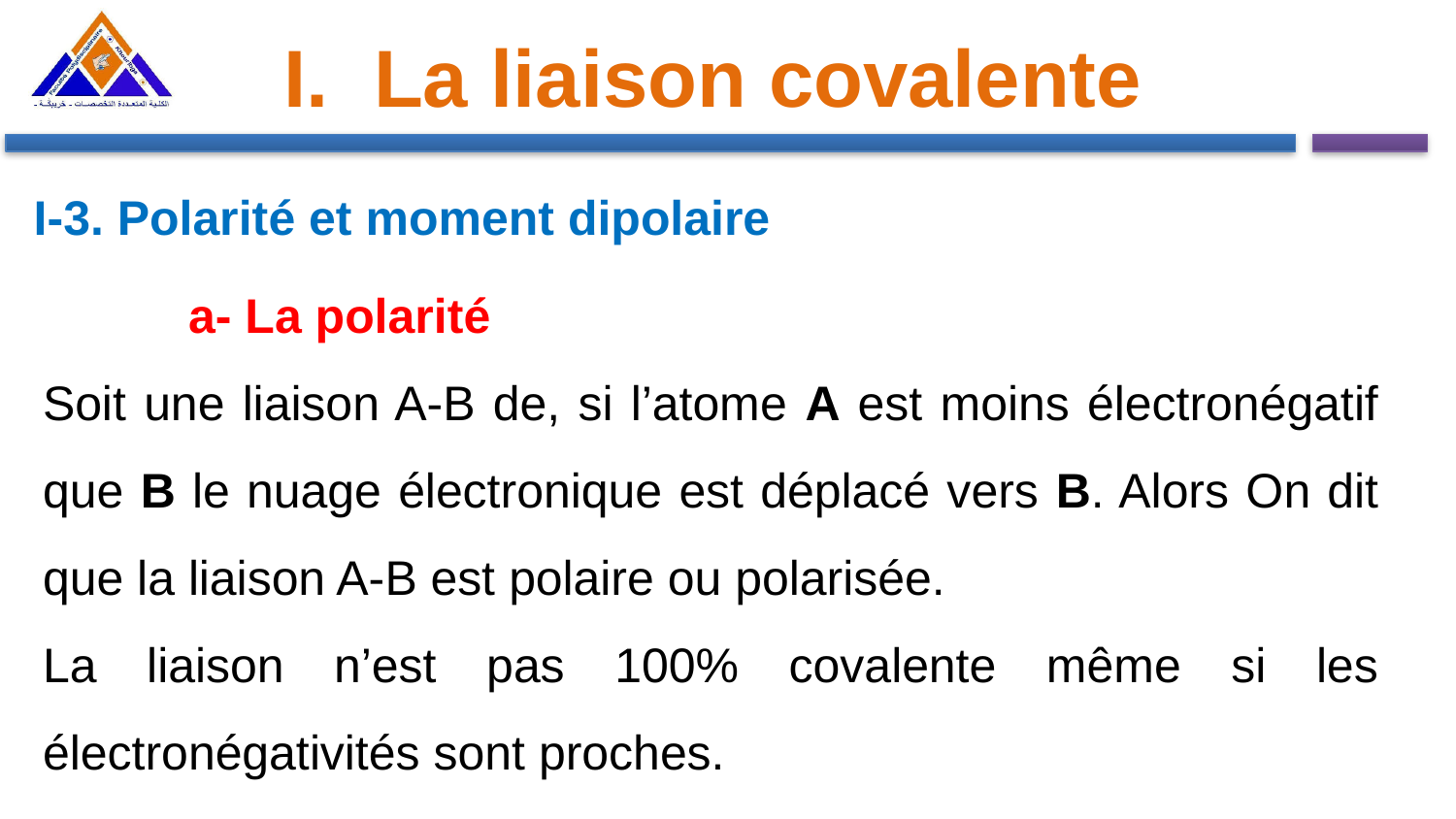

I.  La liaison covalente
# I-3. Polarité et moment dipolaire
	a- La polarité
Soit une liaison A-B de, si l’atome A est moins électronégatif que B le nuage électronique est déplacé vers B. Alors On dit que la liaison A-B est polaire ou polarisée.
La liaison n’est pas 100% covalente même si les électronégativités sont proches.